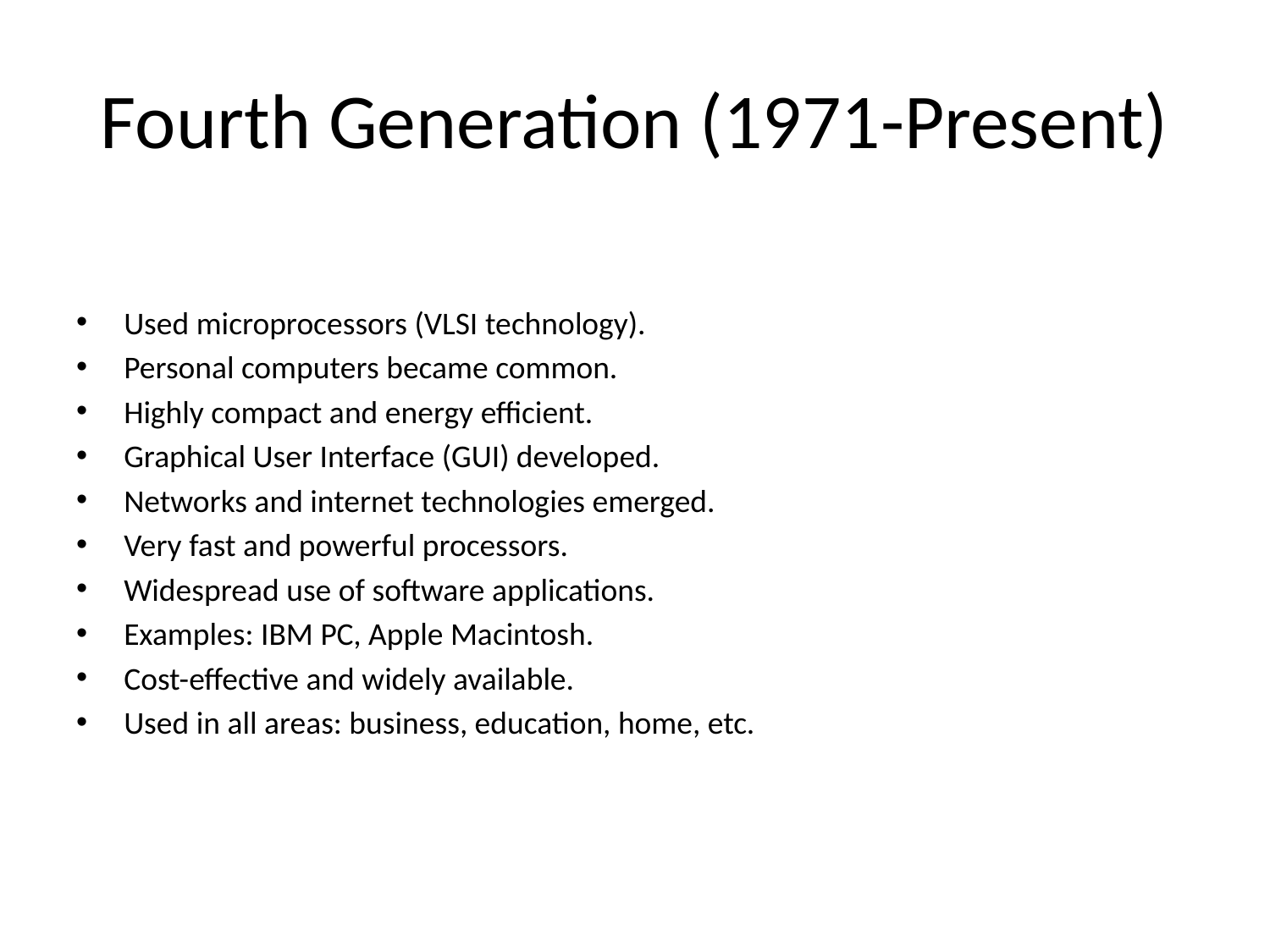

# Fourth Generation (1971-Present)

Used microprocessors (VLSI technology).
Personal computers became common.
Highly compact and energy efficient.
Graphical User Interface (GUI) developed.
Networks and internet technologies emerged.
Very fast and powerful processors.
Widespread use of software applications.
Examples: IBM PC, Apple Macintosh.
Cost-effective and widely available.
Used in all areas: business, education, home, etc.